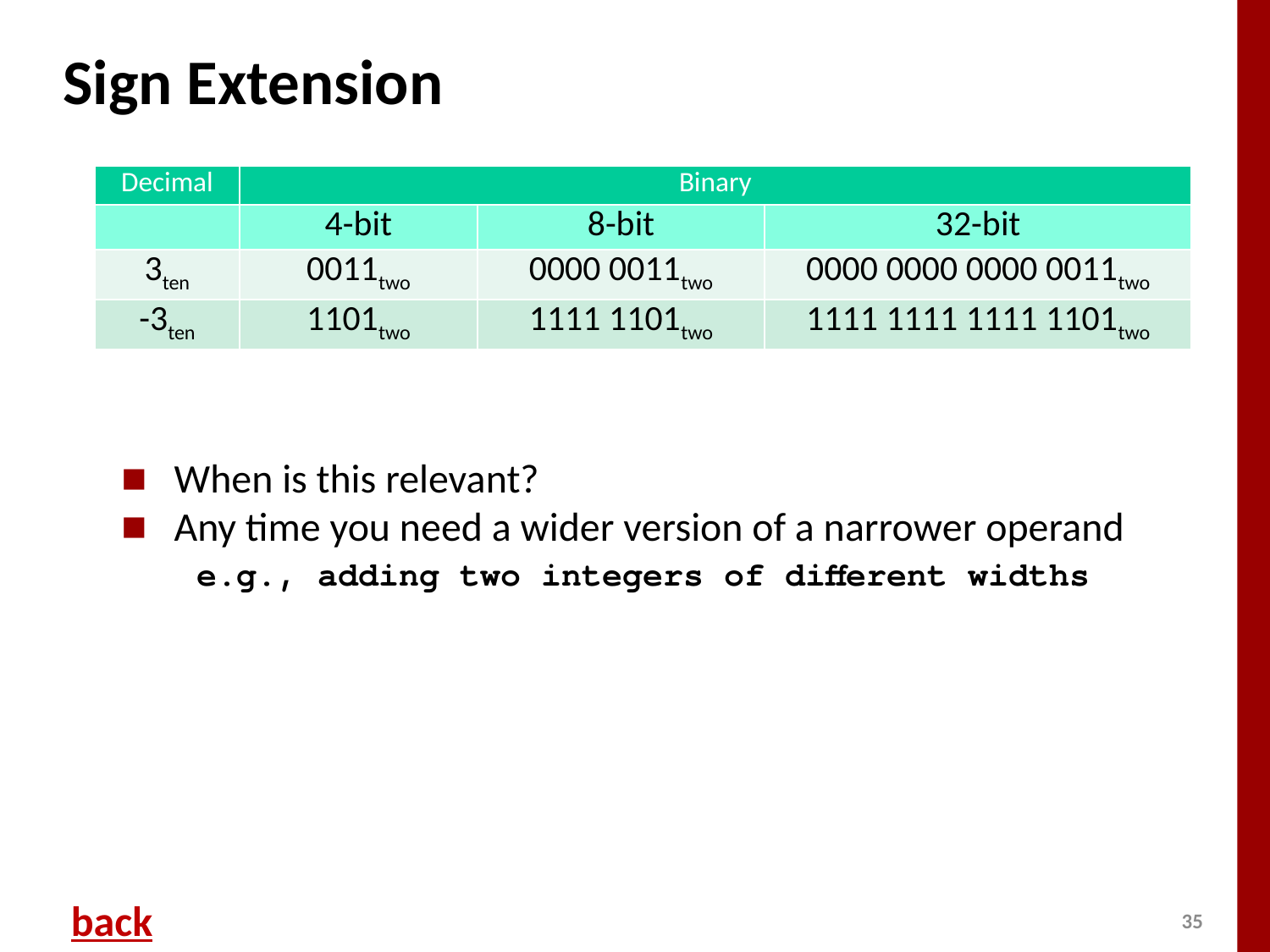

# Sign Extension
| Decimal | Binary |  |  |
| --- | --- | --- | --- |
|  | 4-bit | 8-bit | 32-bit |
| 3ten | 0011two | 0000 0011two | 0000 0000 0000 0011two |
| -3ten | 1101two | 1111 1101two | 1111 1111 1111 1101two |
When is this relevant?
Any time you need a wider version of a narrower operand
 e.g., adding two integers of different widths
back